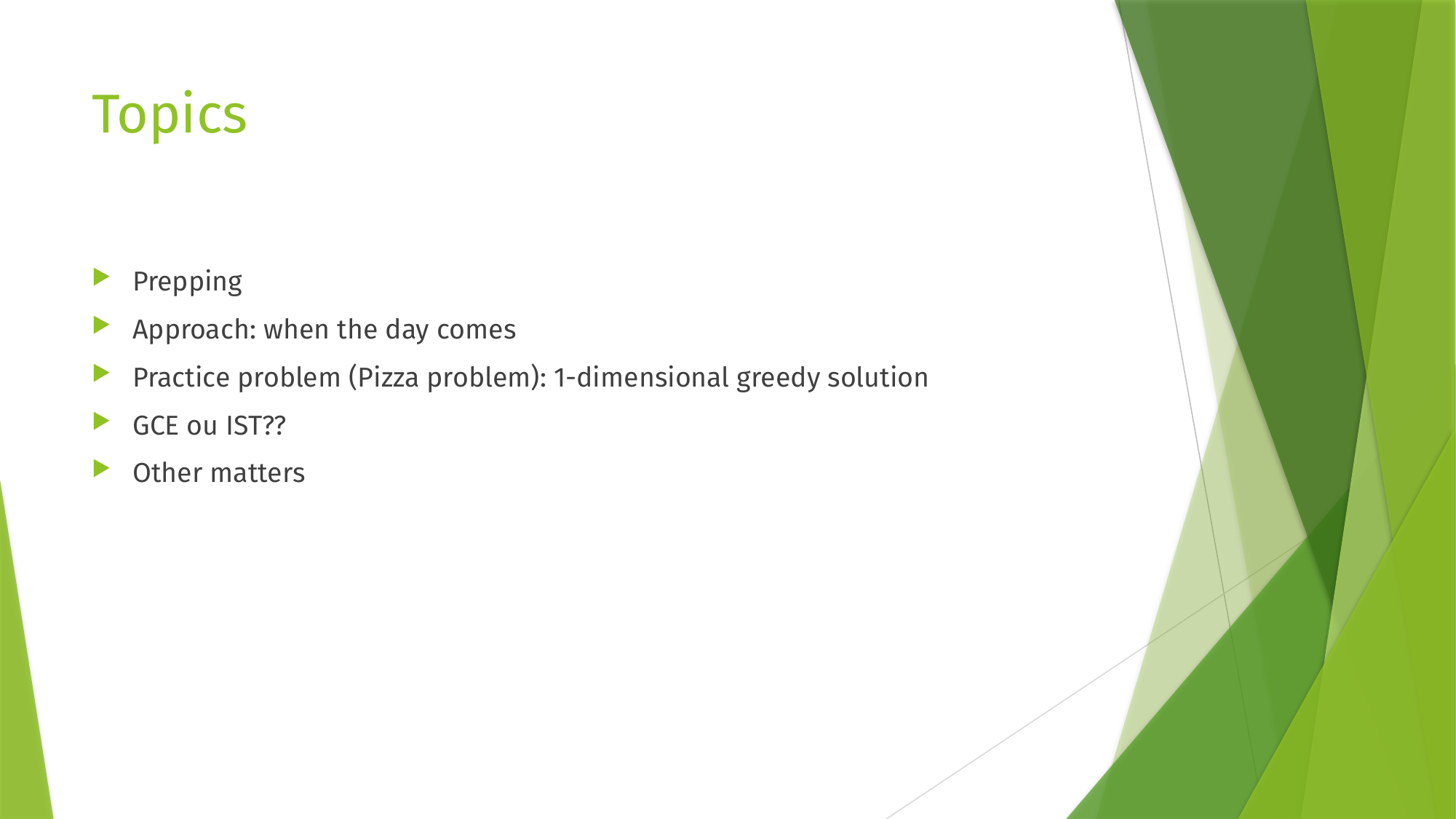

# Topics
Prepping
Approach: when the day comes
Practice problem (Pizza problem): 1-dimensional greedy solution
GCE ou IST??
Other matters